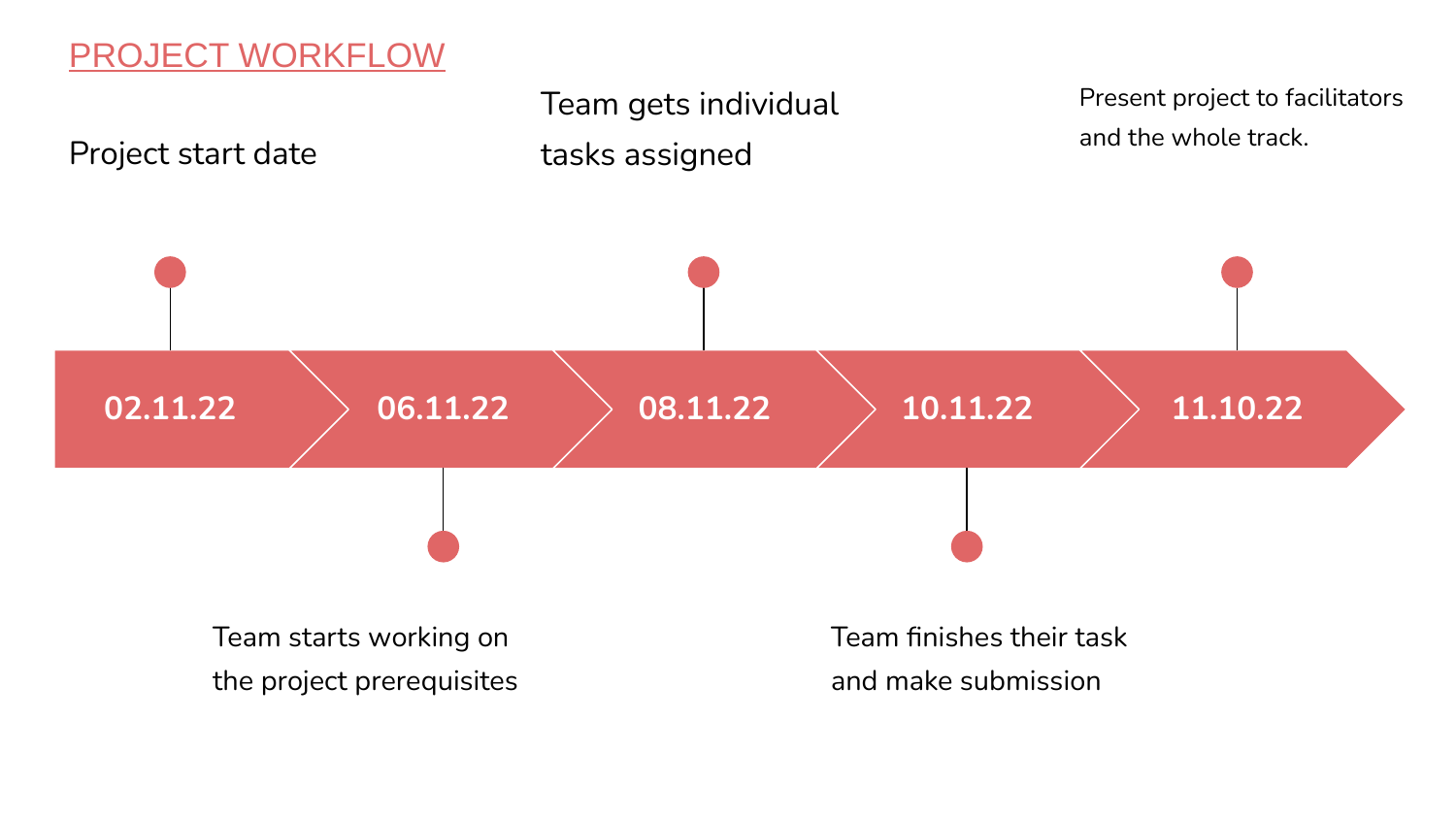

PROJECT WORKFLOW
Team gets individual tasks assigned
Present project to facilitators and the whole track.
Project start date

02.11.22
06.11.22
08.11.22
10.11.22
11.10.22

Team starts working on the project prerequisites
Team finishes their task and make submission